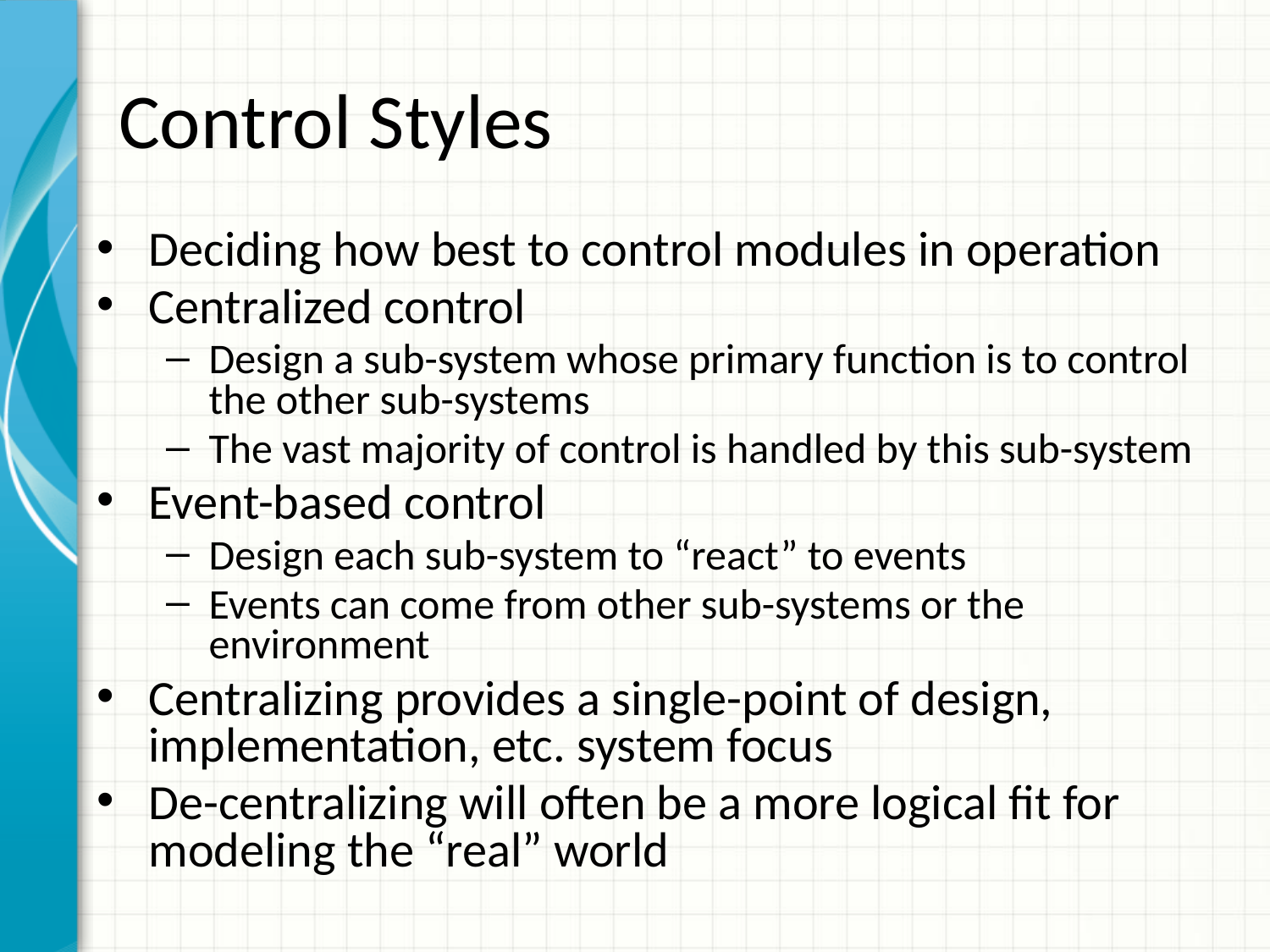

# Control Styles
Deciding how best to control modules in operation
Centralized control
Design a sub-system whose primary function is to control the other sub-systems
The vast majority of control is handled by this sub-system
Event-based control
Design each sub-system to “react” to events
Events can come from other sub-systems or the environment
Centralizing provides a single-point of design, implementation, etc. system focus
De-centralizing will often be a more logical fit for modeling the “real” world